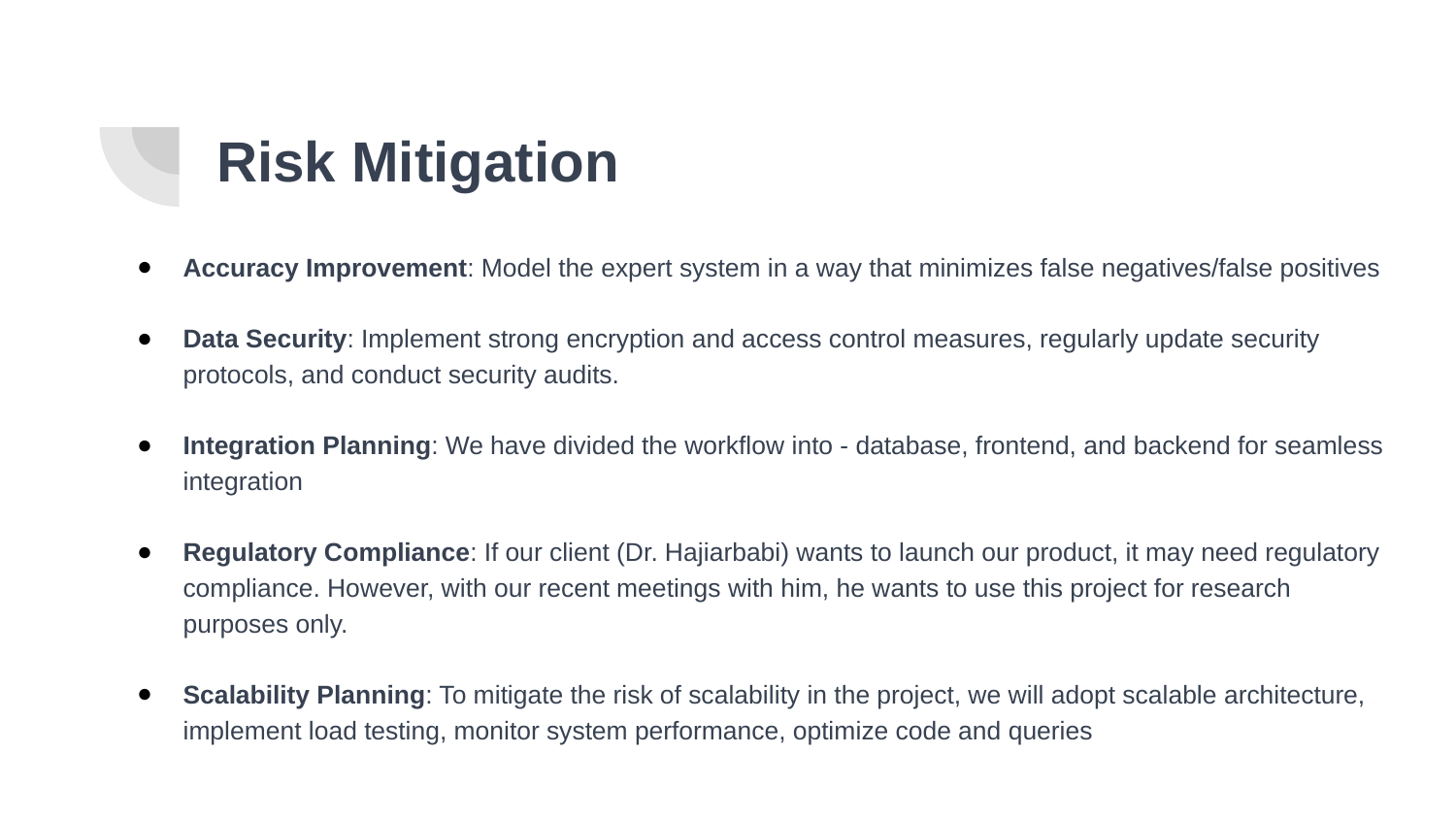

# Risk Mitigation

Accuracy Improvement: Model the expert system in a way that minimizes false negatives/false positives

Data Security: Implement strong encryption and access control measures, regularly update security protocols, and conduct security audits.
Integration Planning: We have divided the workflow into - database, frontend, and backend for seamless integration
Regulatory Compliance: If our client (Dr. Hajiarbabi) wants to launch our product, it may need regulatory compliance. However, with our recent meetings with him, he wants to use this project for research purposes only.
Scalability Planning: To mitigate the risk of scalability in the project, we will adopt scalable architecture, implement load testing, monitor system performance, optimize code and queries